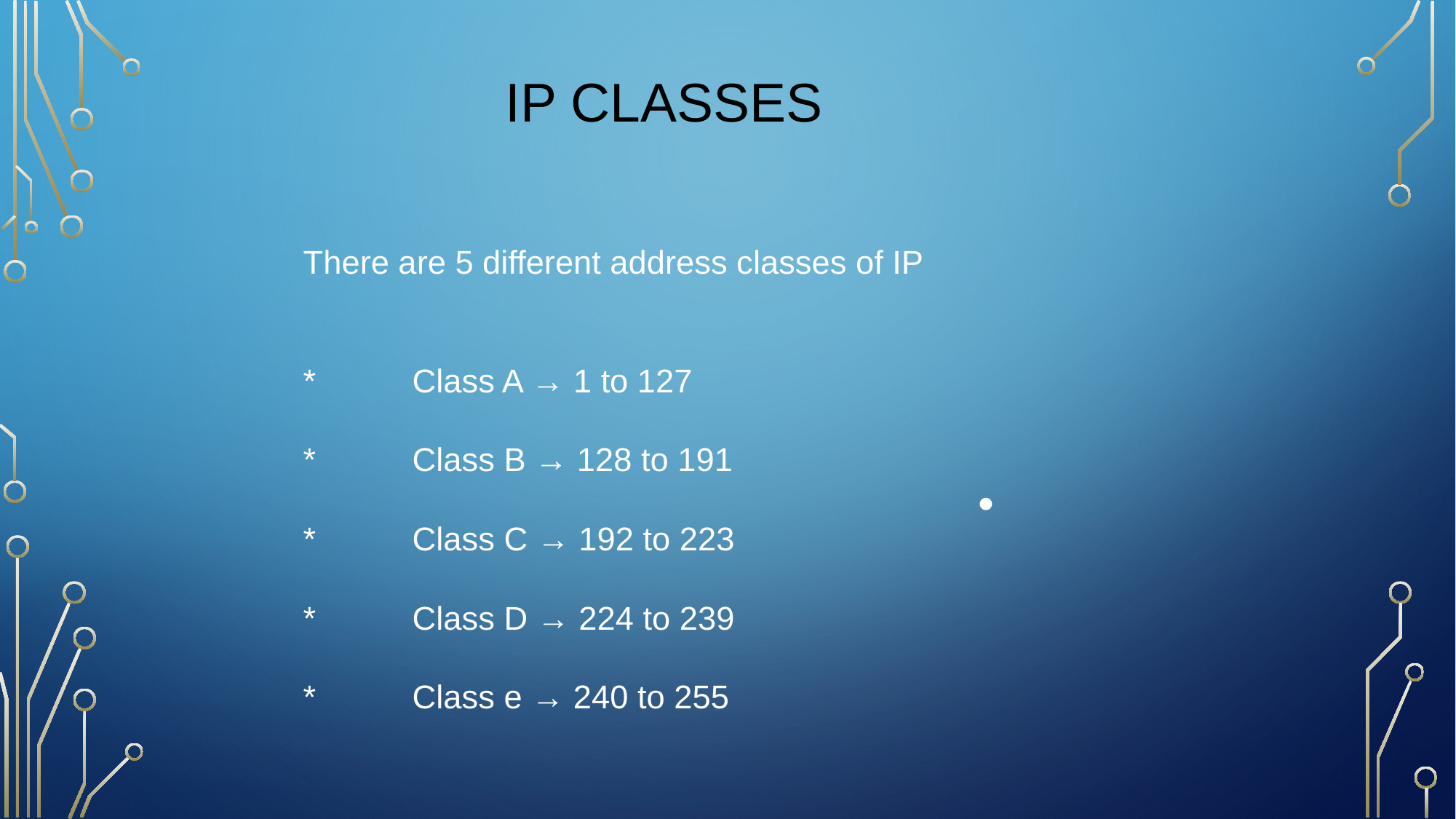

IP classes
There are 5 different address classes of IP

*	Class A → 1 to 127

*	Class B → 128 to 191

*	Class C → 192 to 223

*	Class D → 224 to 239

*	Class e → 240 to 255